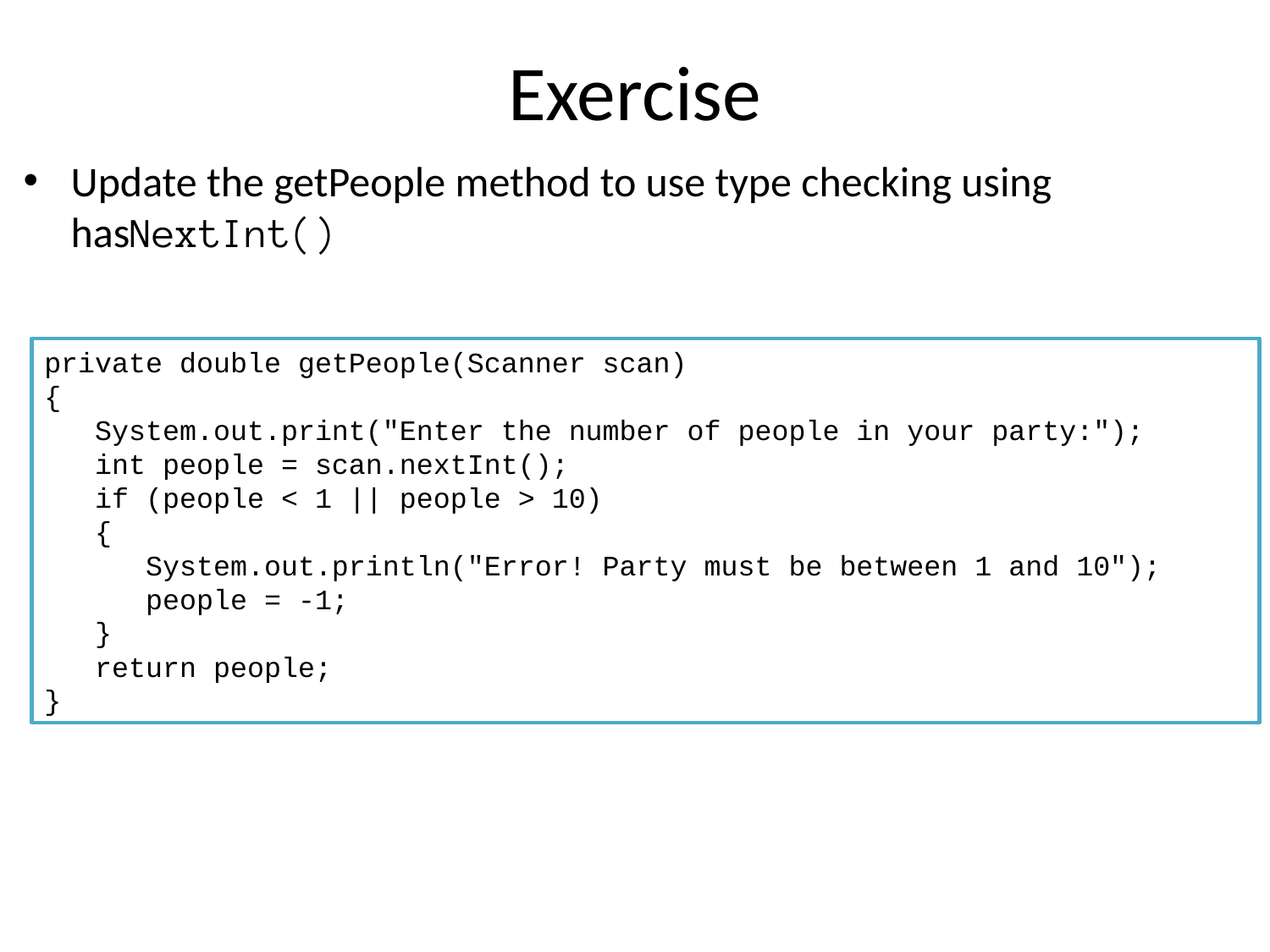

# Exercise
Update the getPeople method to use type checking using hasNextInt()
private double getPeople(Scanner scan)
{
   System.out.print("Enter the number of people in your party:");
   int people = scan.nextInt();
   if (people < 1 || people > 10)
   {
      System.out.println("Error! Party must be between 1 and 10");
      people = -1;
   }
   return people;
}